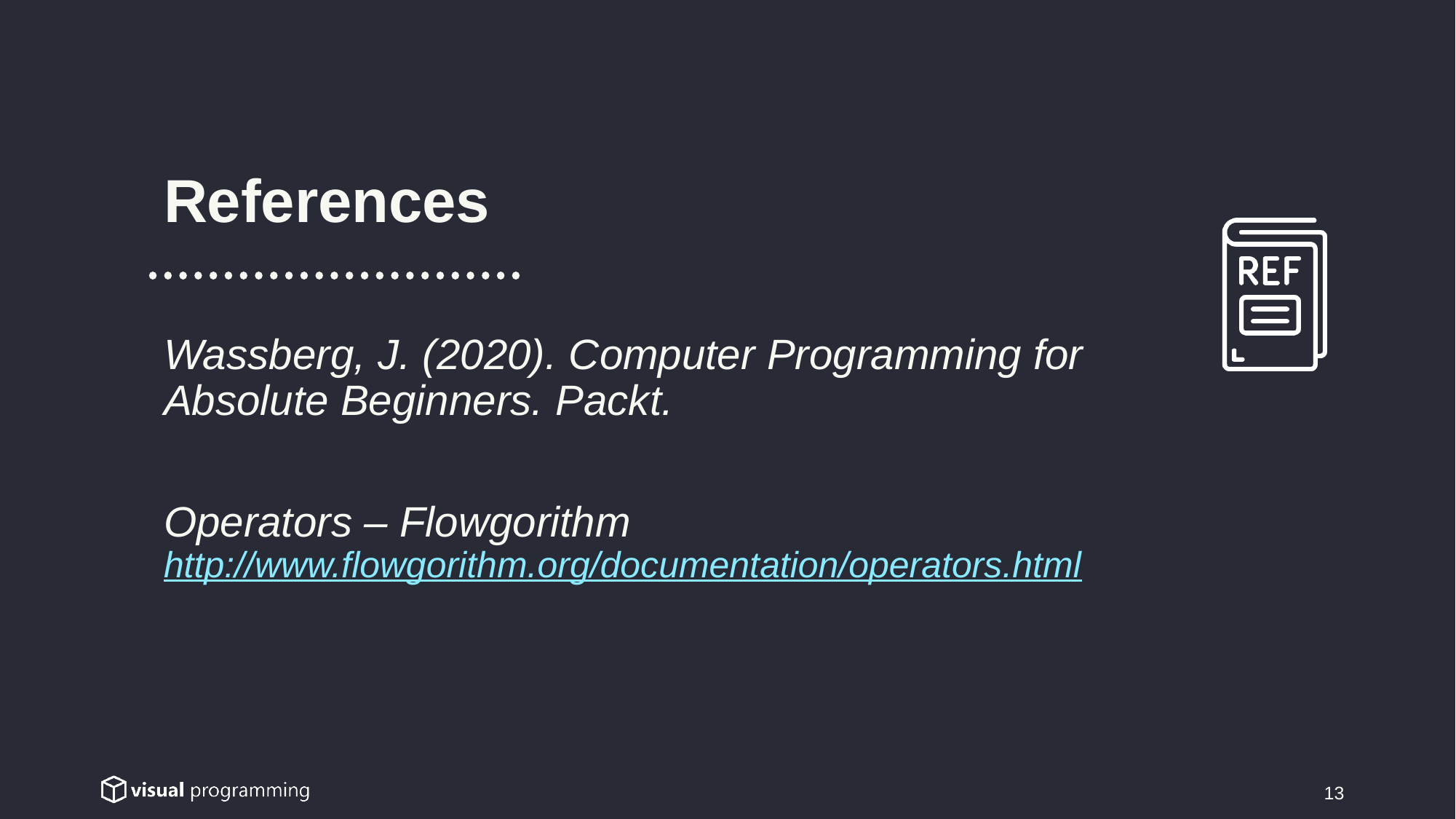

References
Wassberg, J. (2020). Computer Programming for
Absolute Beginners. Packt.

Operators – Flowgorithm
http://www.flowgorithm.org/documentation/operators.html
13